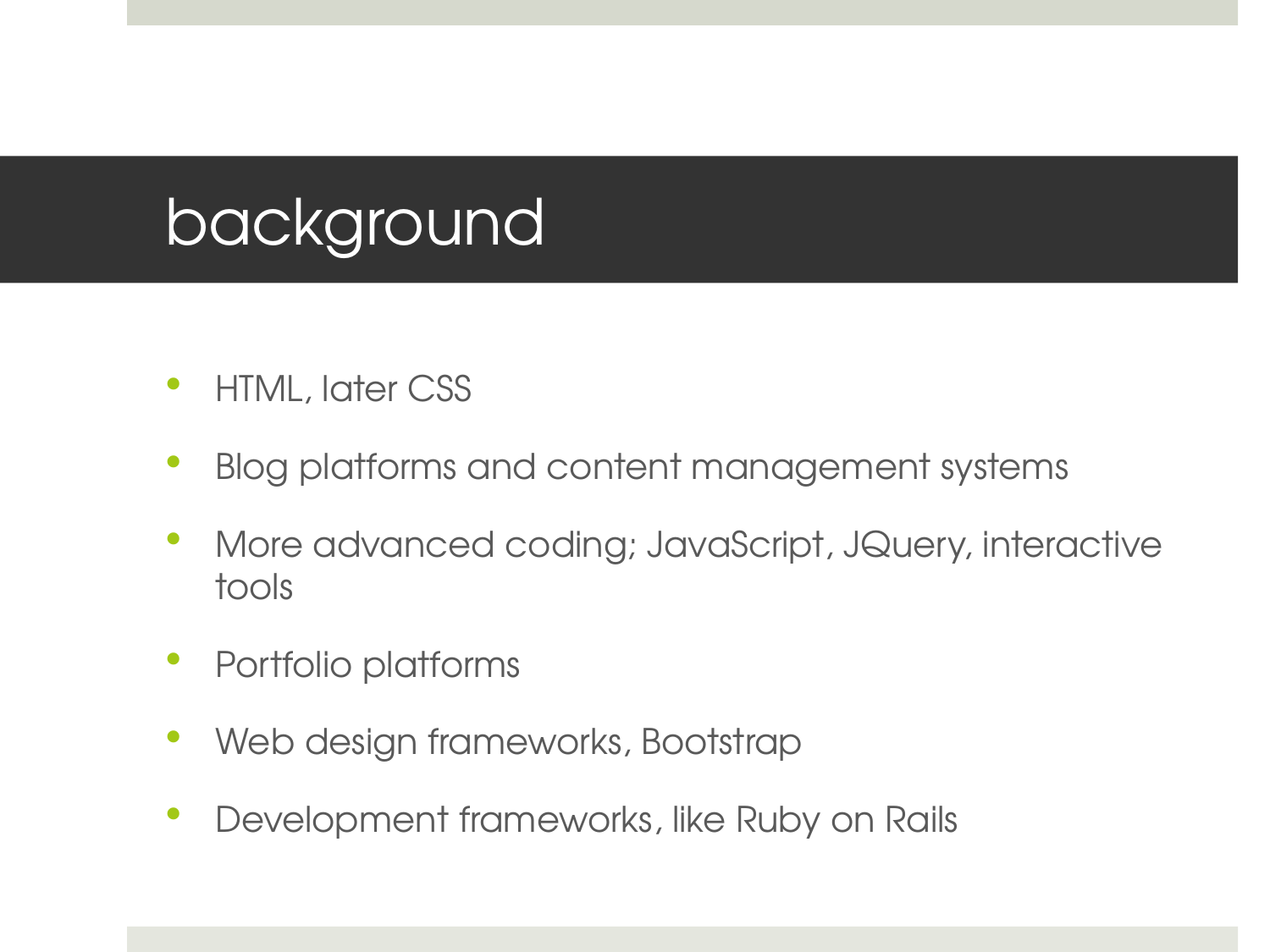

# background
HTML, later CSS
Blog platforms and content management systems
More advanced coding; JavaScript, JQuery, interactive tools
Portfolio platforms
Web design frameworks, Bootstrap
Development frameworks, like Ruby on Rails